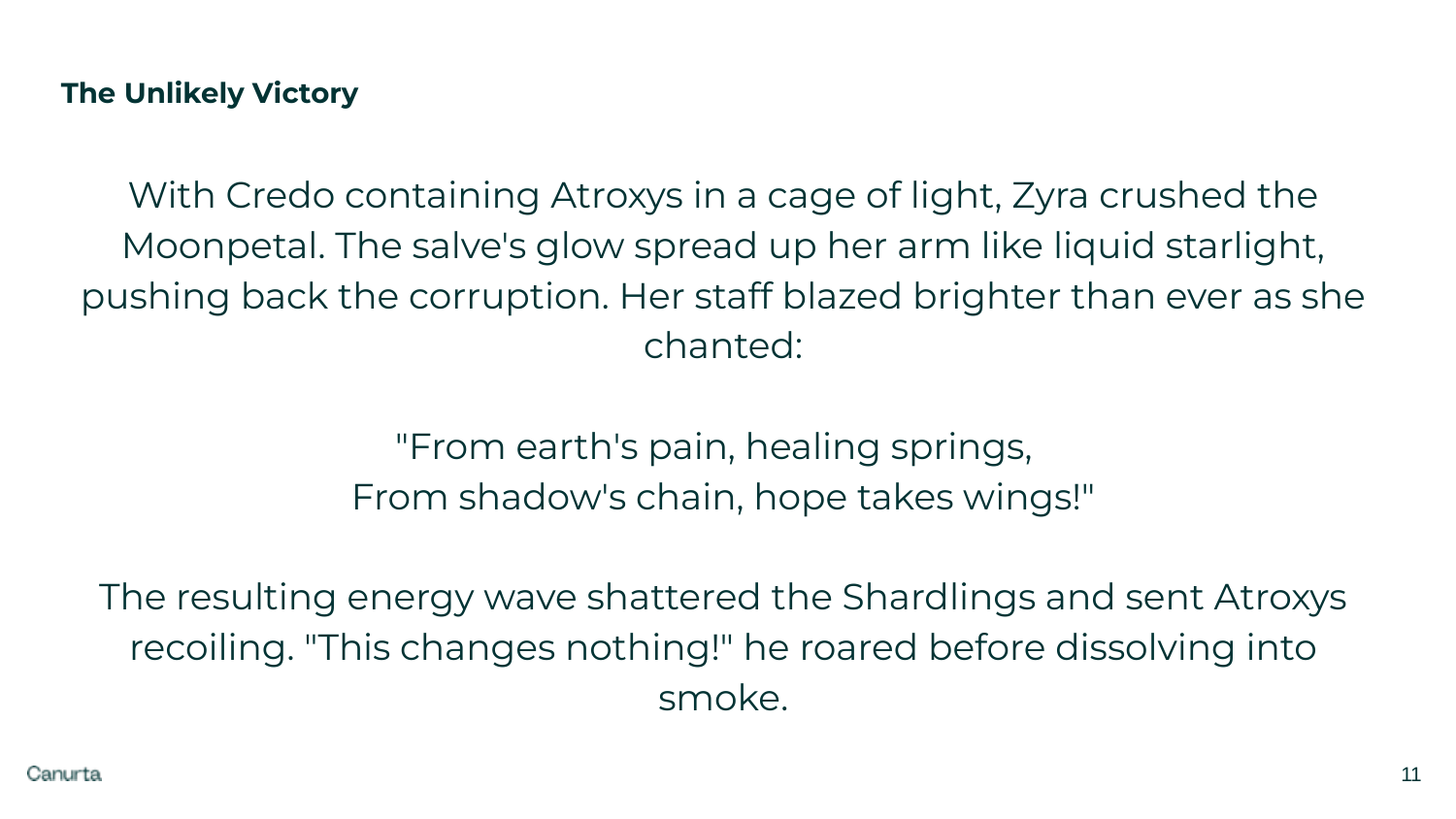

The Unlikely Victory

With Credo containing Atroxys in a cage of light, Zyra crushed the Moonpetal. The salve's glow spread up her arm like liquid starlight, pushing back the corruption. Her staff blazed brighter than ever as she chanted:

"From earth's pain, healing springs,
From shadow's chain, hope takes wings!"

The resulting energy wave shattered the Shardlings and sent Atroxys recoiling. "This changes nothing!" he roared before dissolving into smoke.

11